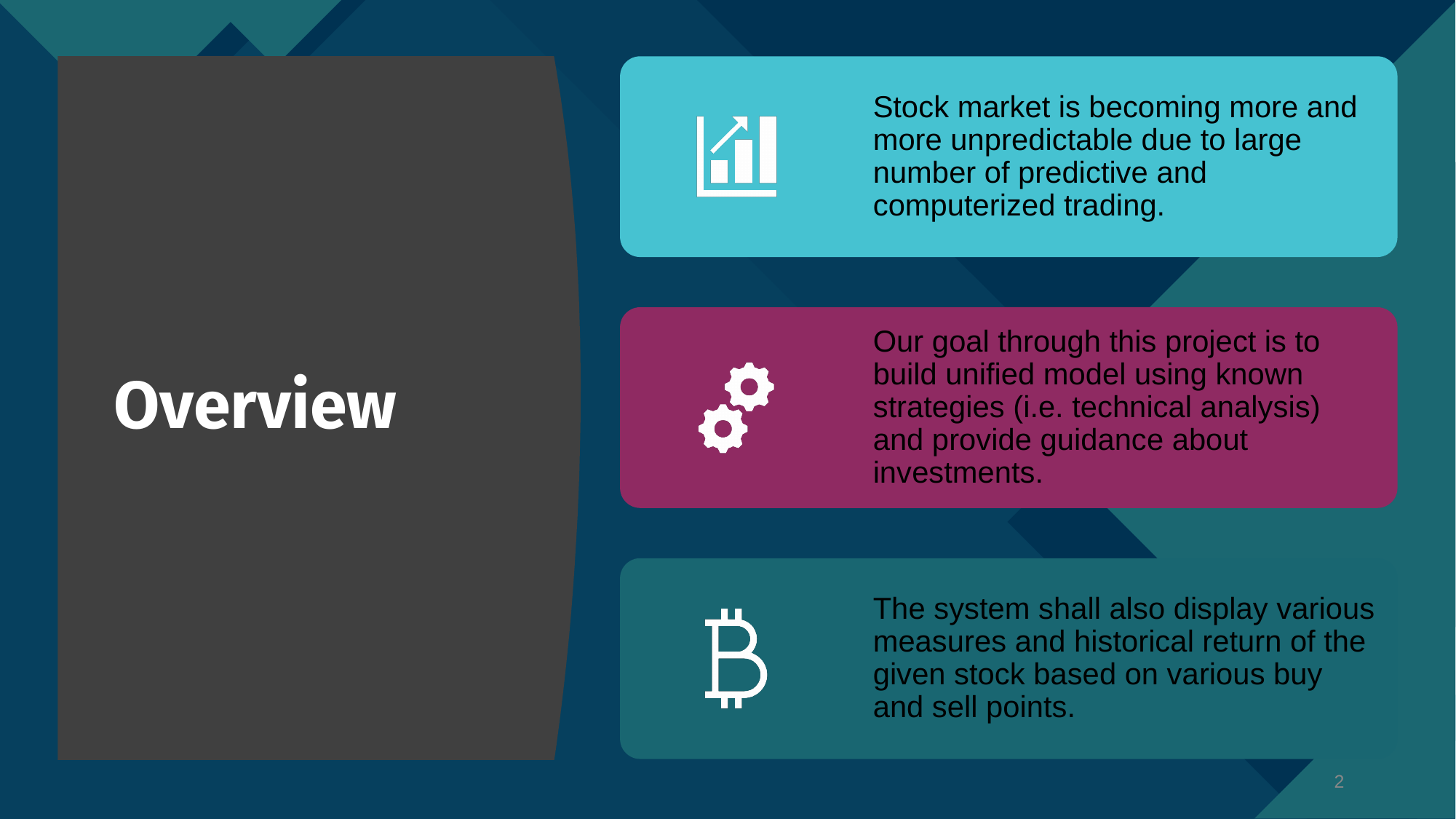

Stock market is becoming more and more unpredictable due to large number of predictive and computerized trading.

Our goal through this project is to build unified model using known strategies (i.e. technical analysis) and provide guidance about investments.

The system shall also display various measures and historical return of the given stock based on various buy and sell points.

# Overview
2